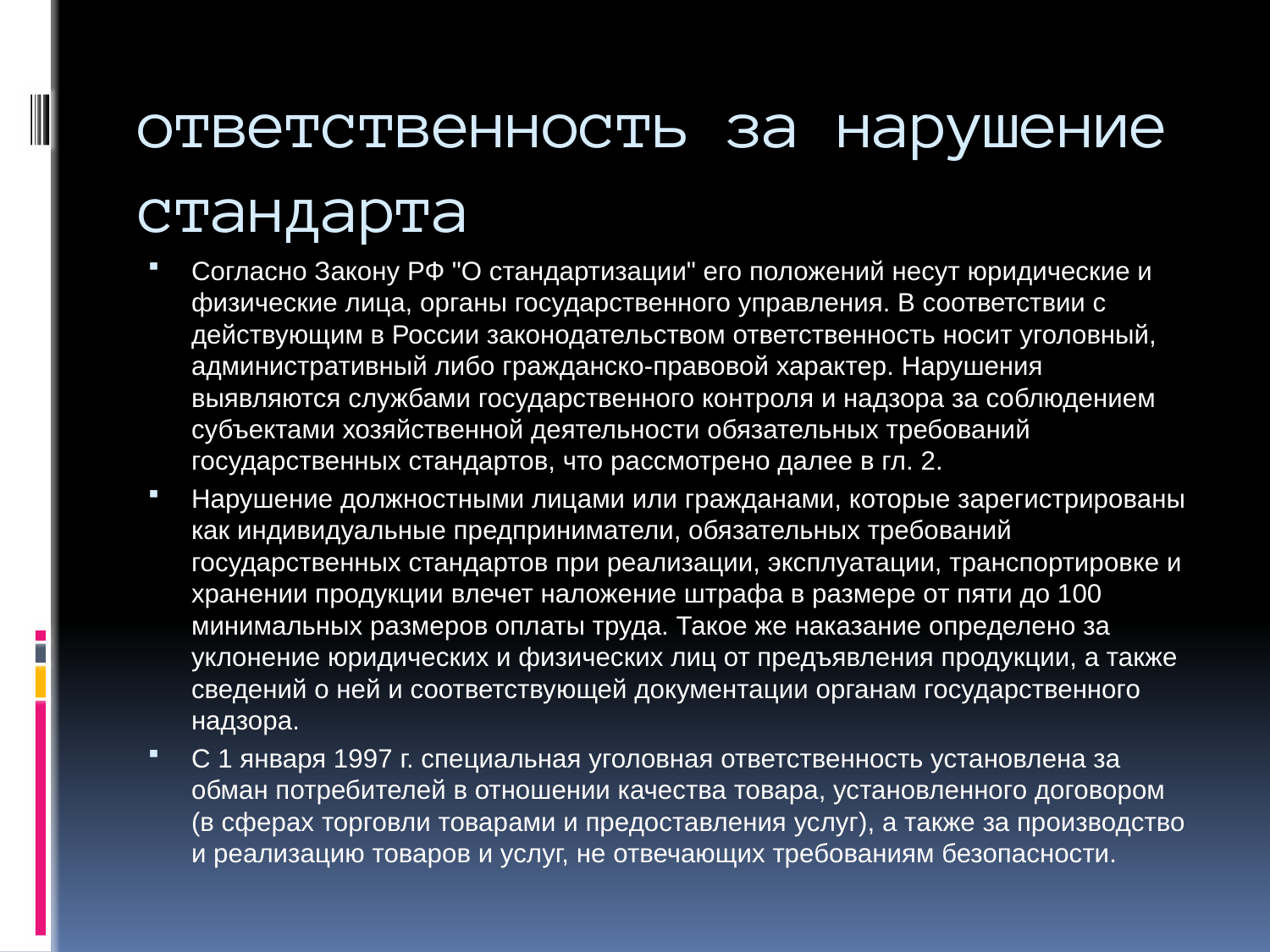

# ответственность за нарушение стандарта
Согласно Закону РФ "О стандартизации" его положений несут юридические и физические лица, органы государственного управления. В соответствии с действующим в России законодательством ответственность носит уголовный, административный либо гражданско-правовой характер. Нарушения выявляются службами государственного контроля и надзора за соблюдением субъектами хозяйственной деятельности обязательных требований государственных стандартов, что рассмотрено далее в гл. 2.
Нарушение должностными лицами или гражданами, которые зарегистрированы как индивидуальные предприниматели, обязательных требований государственных стандартов при реализации, эксплуатации, транспортировке и хранении продукции влечет наложение штрафа в размере от пяти до 100 минимальных размеров оплаты труда. Такое же наказание определено за уклонение юридических и физических лиц от предъявления продукции, а также сведений о ней и соответствующей документации органам государственного надзора.
С 1 января 1997 г. специальная уголовная ответственность установлена за обман потребителей в отношении качества товара, установленного договором (в сферах торговли товарами и предоставления услуг), а также за производство и реализацию товаров и услуг, не отвечающих требованиям безопасности.